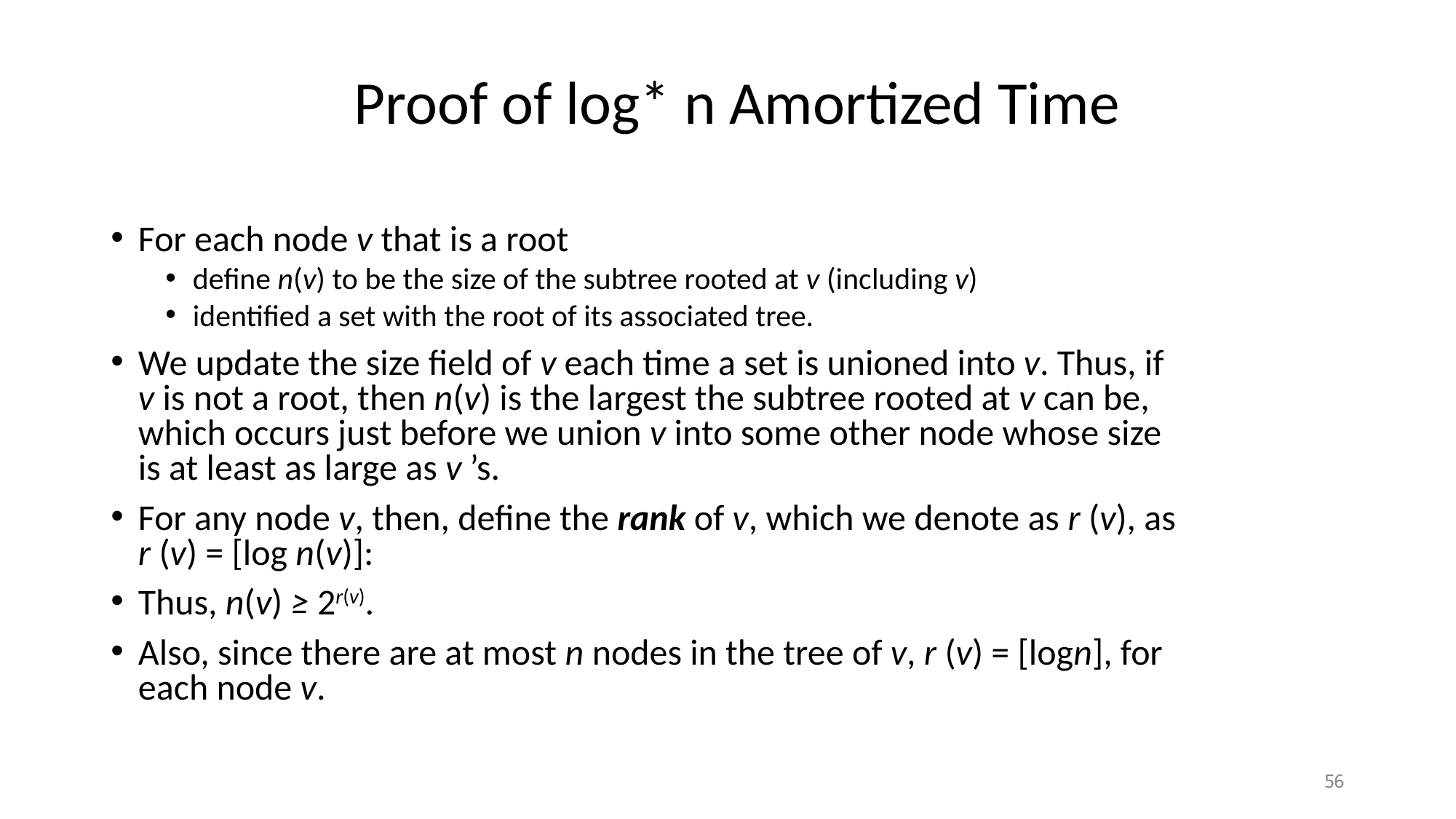

# Proof of log* n Amortized Time
For each node v that is a root
define n(v) to be the size of the subtree rooted at v (including v)
identified a set with the root of its associated tree.
We update the size field of v each time a set is unioned into v. Thus, if v is not a root, then n(v) is the largest the subtree rooted at v can be, which occurs just before we union v into some other node whose size is at least as large as v ’s.
For any node v, then, define the rank of v, which we denote as r (v), as r (v) = [log n(v)]:
Thus, n(v) ≥ 2r(v).
Also, since there are at most n nodes in the tree of v, r (v) = [logn], for each node v.
56